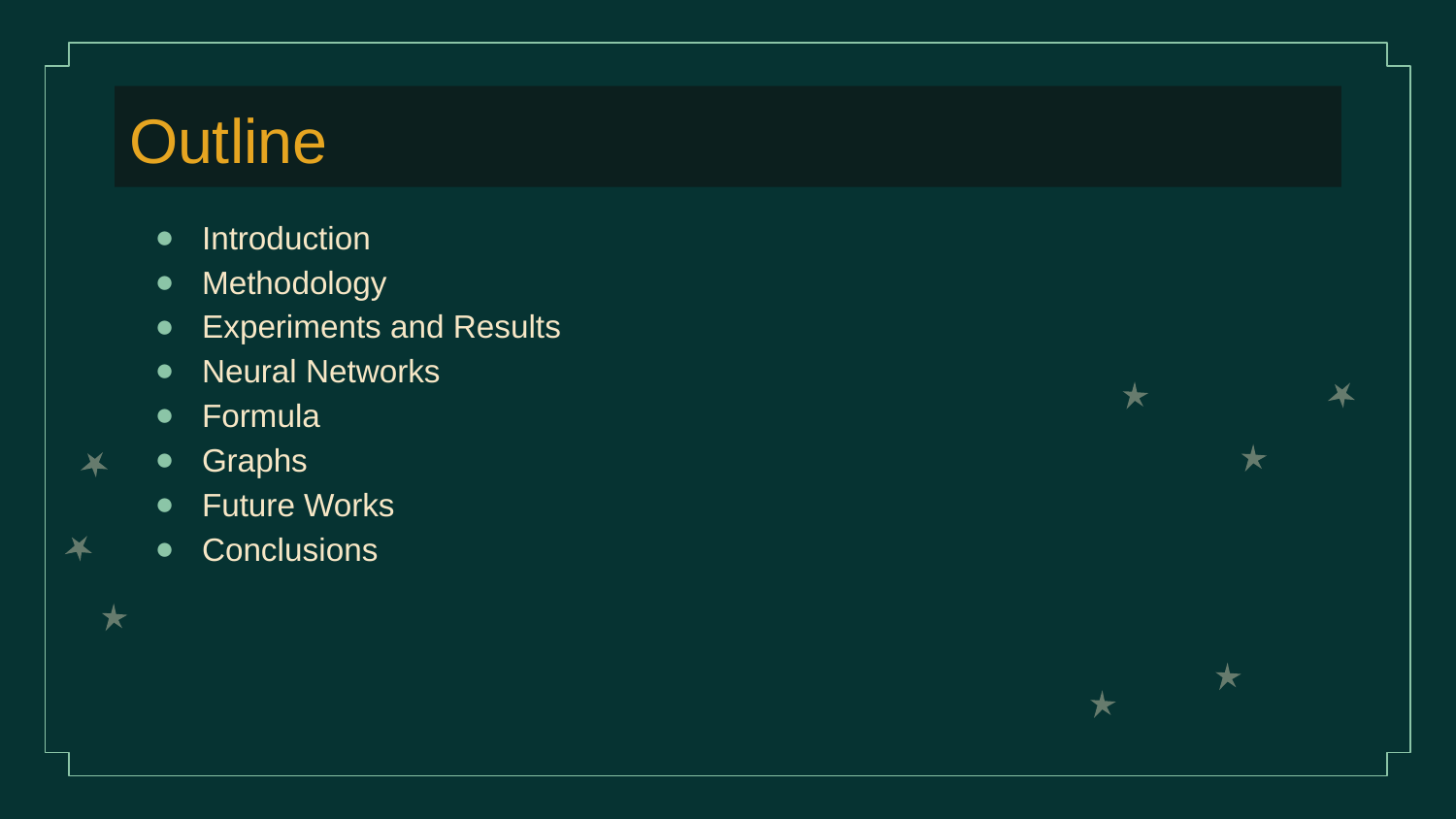

# Outline
Introduction
Methodology
Experiments and Results
Neural Networks
Formula
Graphs
Future Works
Conclusions